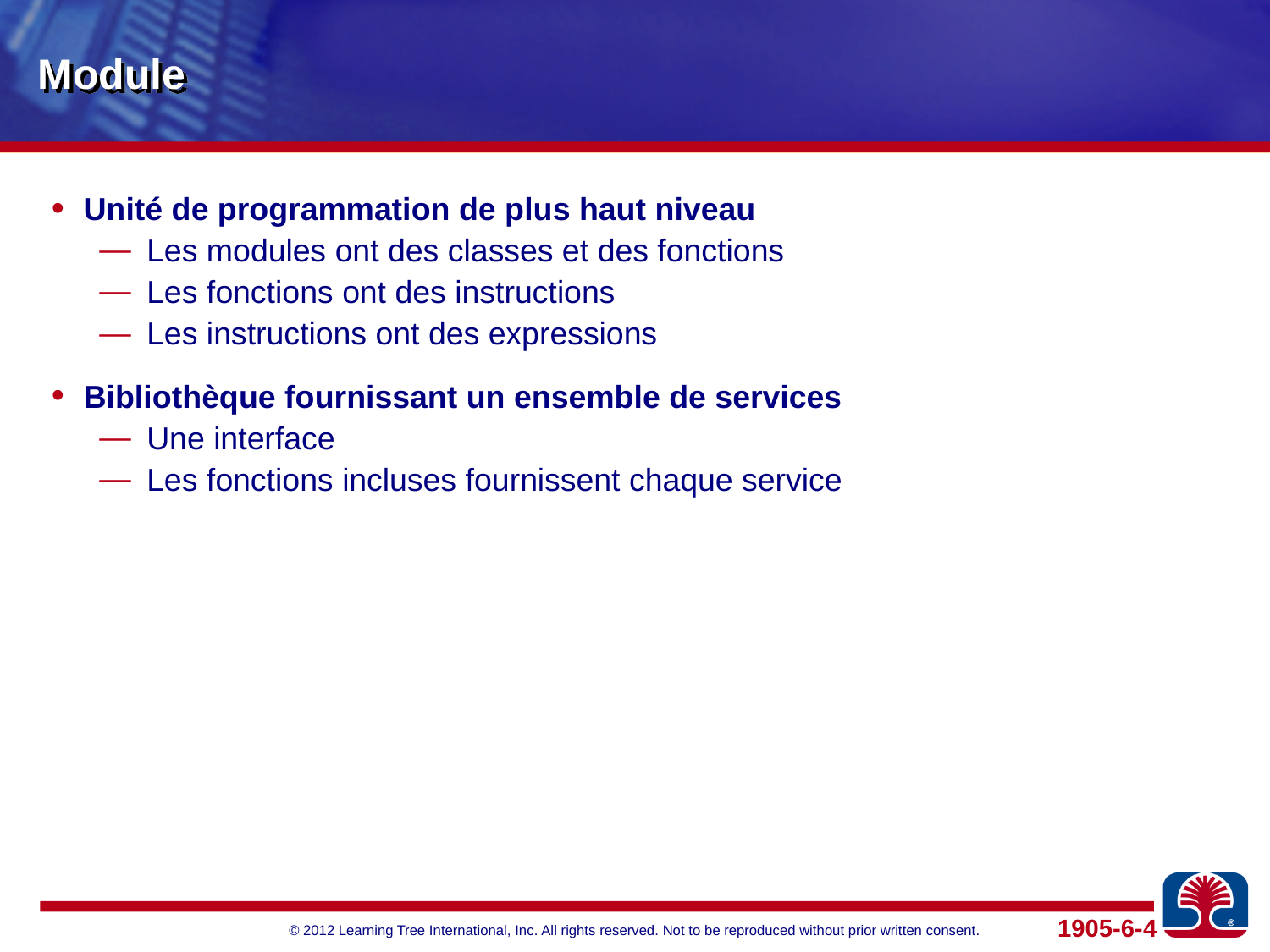

# Module
Unité de programmation de plus haut niveau
Les modules ont des classes et des fonctions
Les fonctions ont des instructions
Les instructions ont des expressions
Bibliothèque fournissant un ensemble de services
Une interface
Les fonctions incluses fournissent chaque service